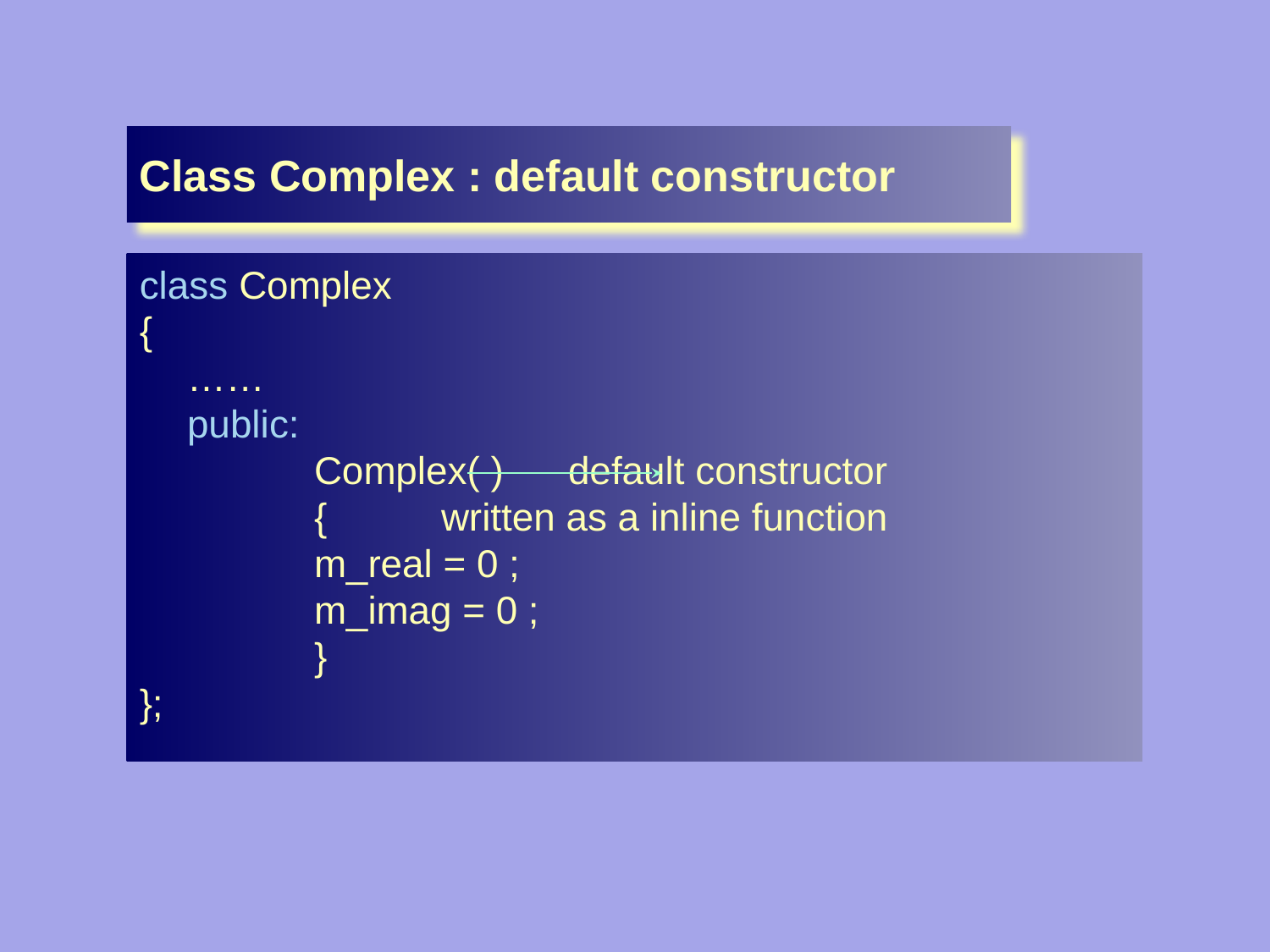

Class Complex : default constructor
class Complex
{
	……
	public:
		Complex( )	default constructor
		{	written as a inline function
		m_real = 0 ;
		m_imag = 0 ;
		}
};